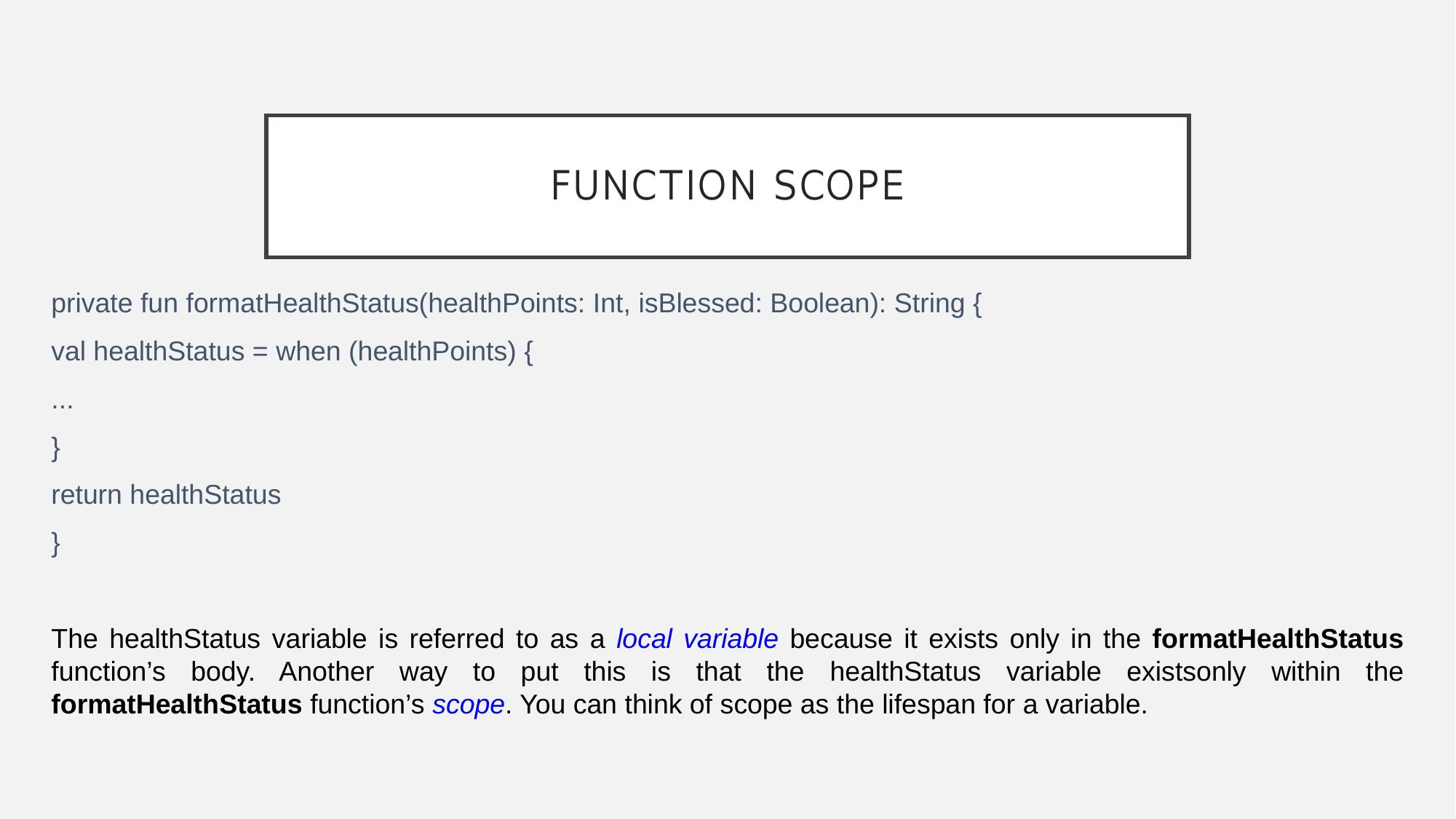

# Function scope
private fun formatHealthStatus(healthPoints: Int, isBlessed: Boolean): String {
val healthStatus = when (healthPoints) {
...
}
return healthStatus
}

The healthStatus variable is referred to as a local variable because it exists only in the formatHealthStatus function’s body. Another way to put this is that the healthStatus variable existsonly within the formatHealthStatus function’s scope. You can think of scope as the lifespan for a variable.